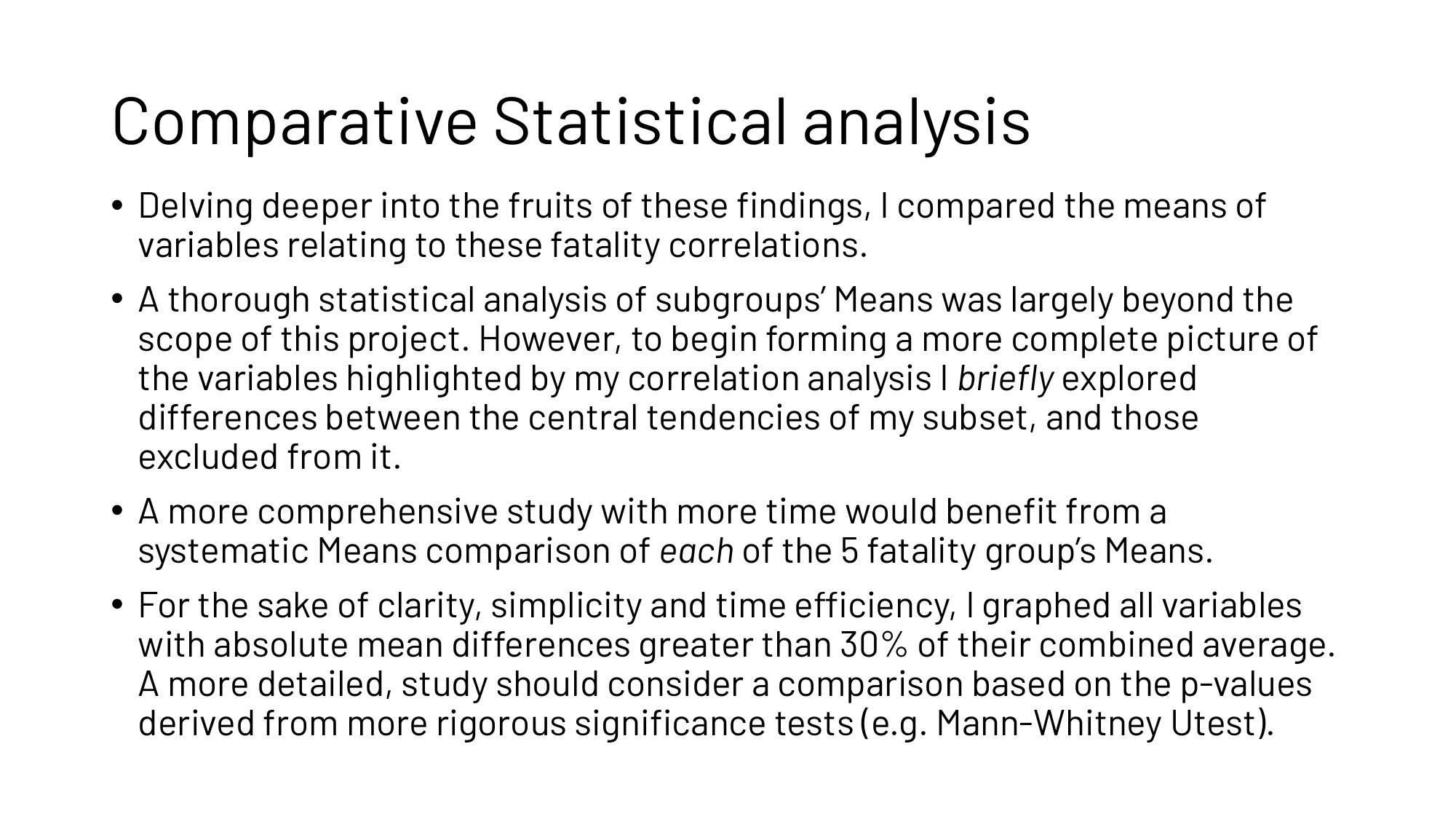

# Comparative Statistical analysis
Delving deeper into the fruits of these findings, I compared the means of variables relating to these fatality correlations.
A thorough statistical analysis of subgroups’ Means was largely beyond the scope of this project. However, to begin forming a more complete picture of the variables highlighted by my correlation analysis I briefly explored differences between the central tendencies of my subset, and those excluded from it.
A more comprehensive study with more time would benefit from a systematic Means comparison of each of the 5 fatality group’s Means.
For the sake of clarity, simplicity and time efficiency, I graphed all variables with absolute mean differences greater than 30% of their combined average. A more detailed, study should consider a comparison based on the p-values derived from more rigorous significance tests (e.g. Mann-Whitney Utest).